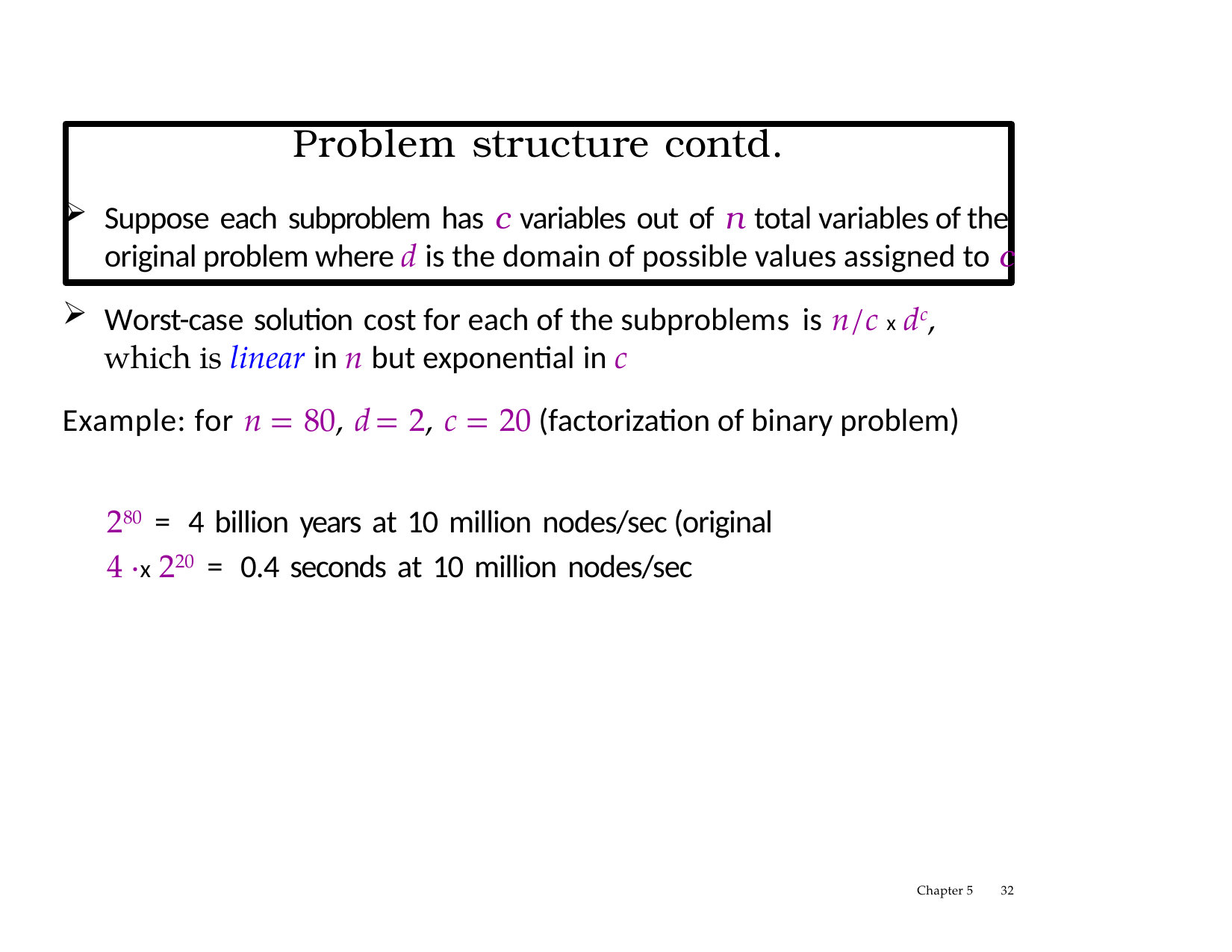

# Problem structure contd.
Suppose each subproblem has c variables out of n total variables of the original problem where d  is the domain of possible values assigned to c
Worst-case solution cost for each of the subproblems is n/c x dc, which is linear in n but exponential in c
Example: for n = 80, d = 2, c = 20 (factorization of binary problem)

280 = 4 billion years at 10 million nodes/sec (original
4 ·x 220 = 0.4 seconds at 10 million nodes/sec
Chapter 5
32